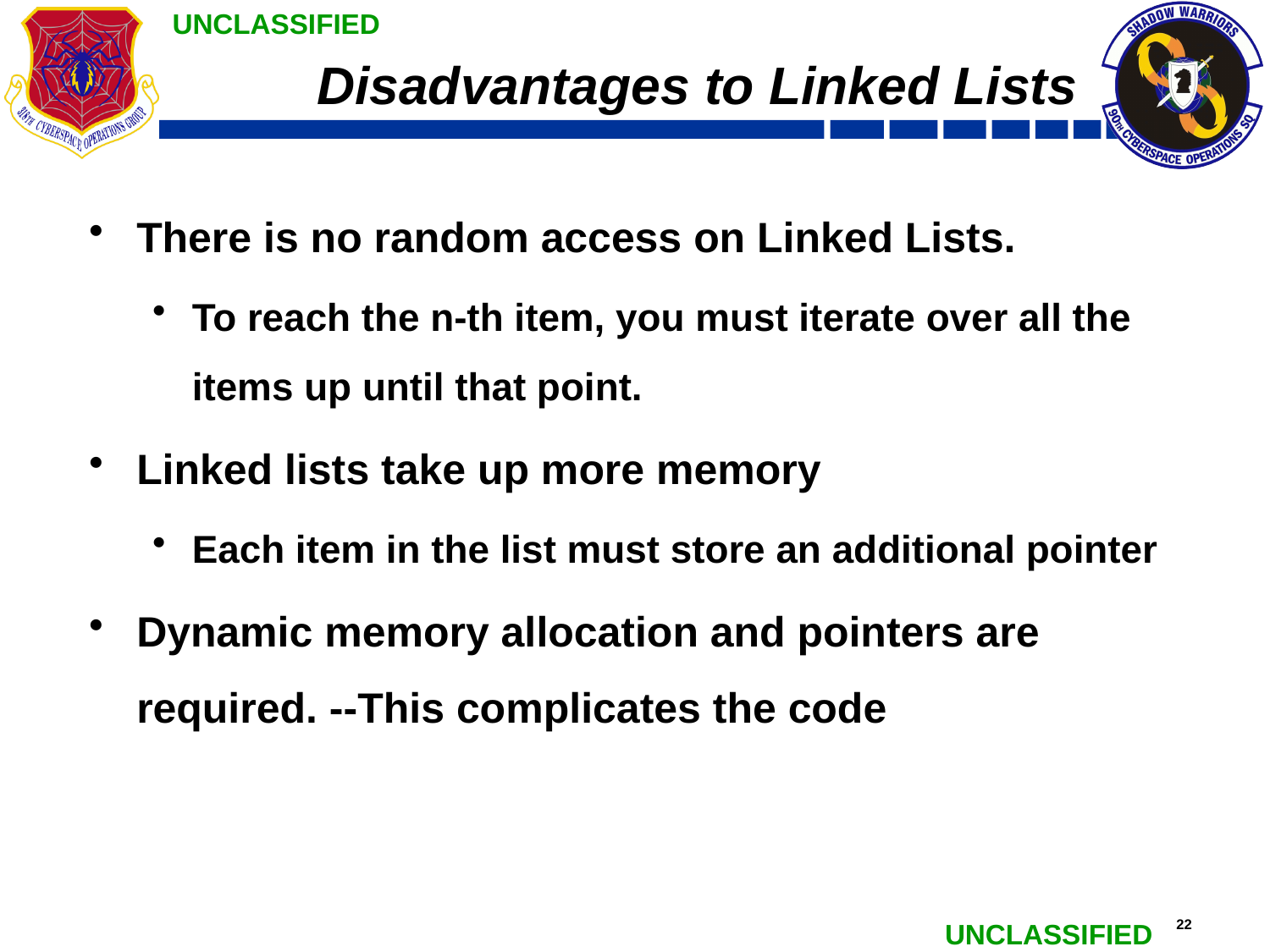

# Disadvantages to Linked Lists
There is no random access on Linked Lists.
To reach the n-th item, you must iterate over all the items up until that point.
Linked lists take up more memory
Each item in the list must store an additional pointer
Dynamic memory allocation and pointers are required. --This complicates the code